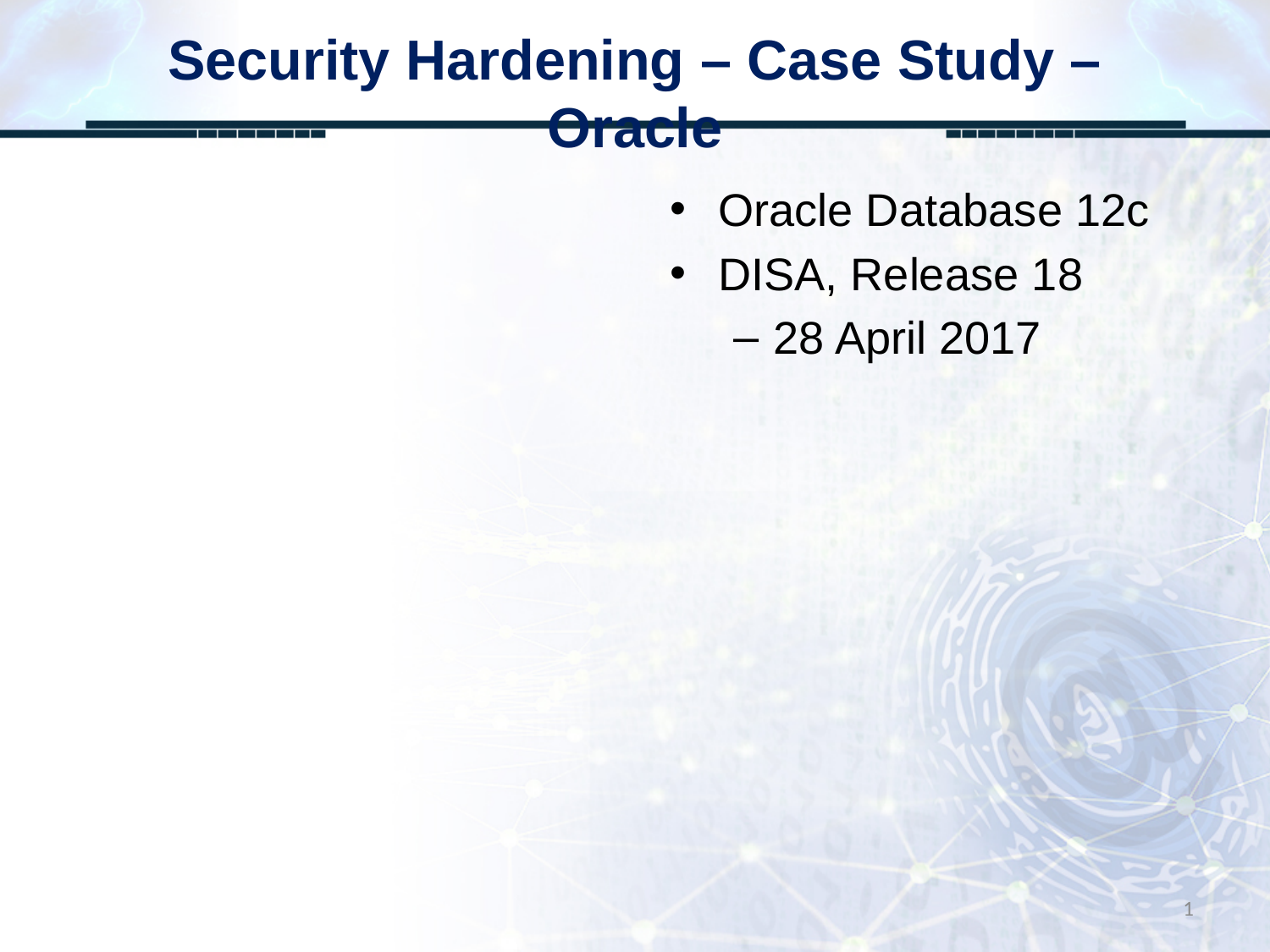

# Security Hardening – Case Study – Oracle
Oracle Database 12c
DISA, Release 18
28 April 2017
1